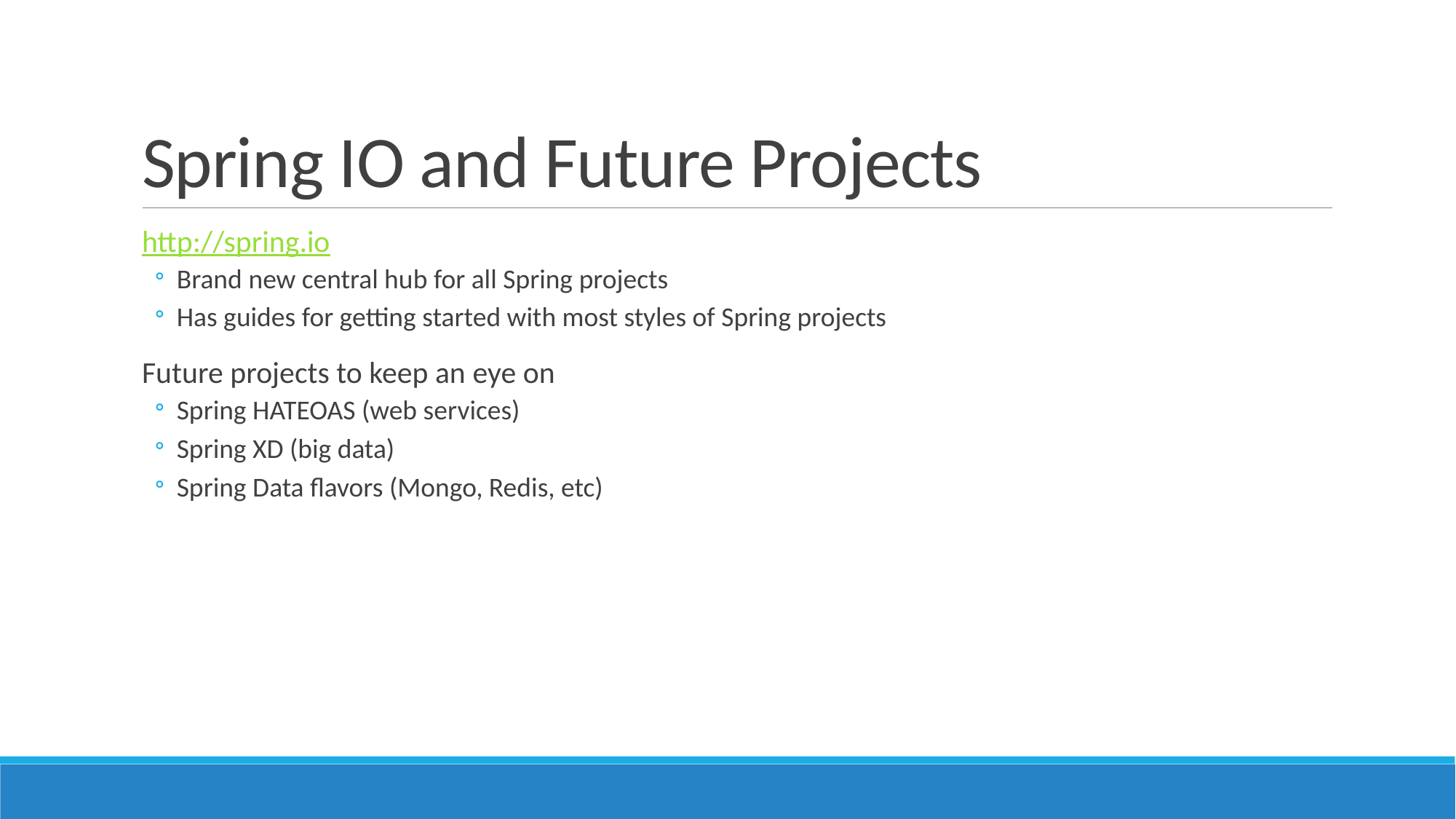

# Spring IO and Future Projects
http://spring.io
Brand new central hub for all Spring projects
Has guides for getting started with most styles of Spring projects
Future projects to keep an eye on
Spring HATEOAS (web services)
Spring XD (big data)
Spring Data flavors (Mongo, Redis, etc)